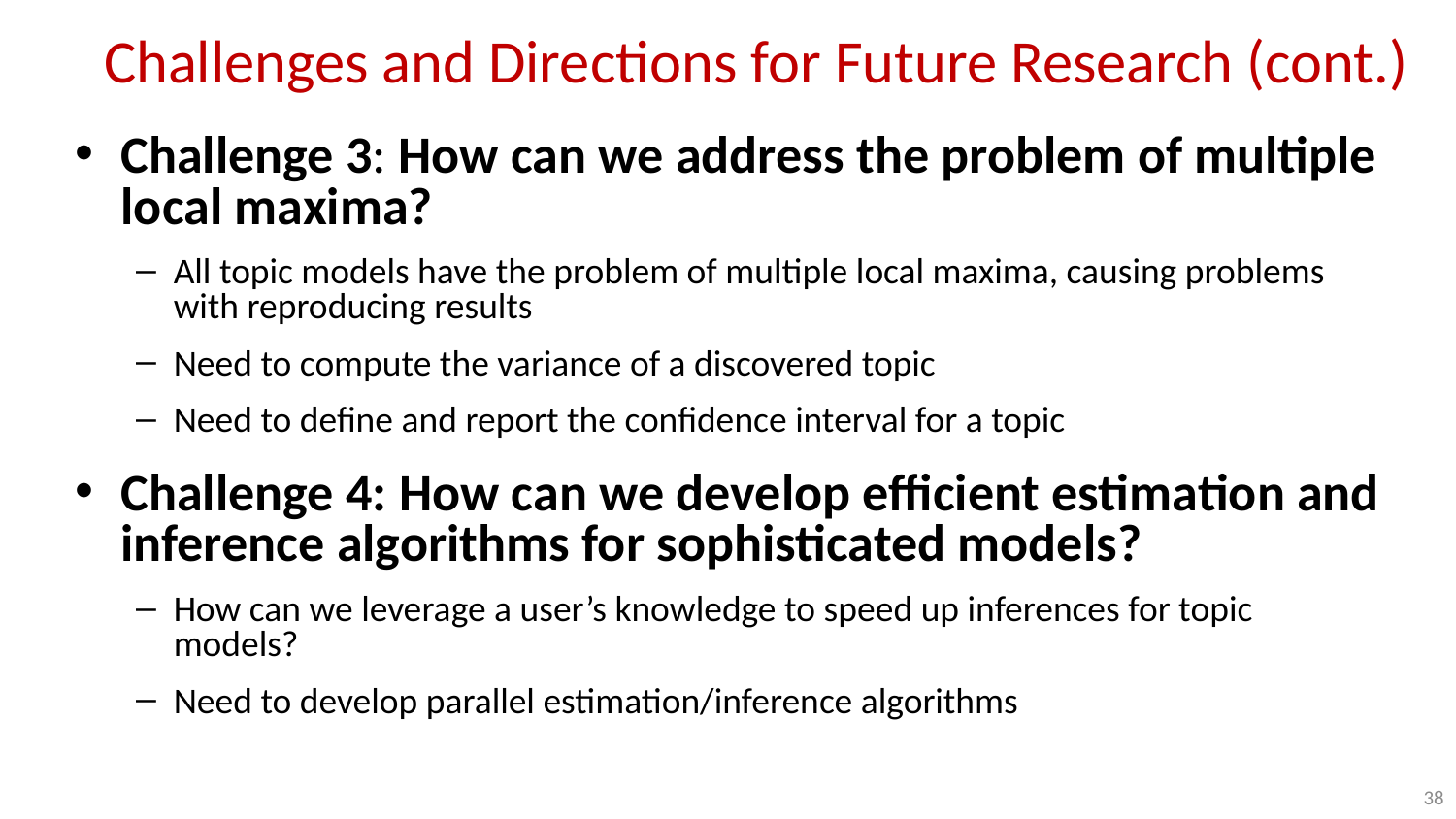

Challenges and Directions for Future Research (cont.)
Challenge 3: How can we address the problem of multiple local maxima?
All topic models have the problem of multiple local maxima, causing problems with reproducing results
Need to compute the variance of a discovered topic
Need to define and report the confidence interval for a topic
Challenge 4: How can we develop efficient estimation and inference algorithms for sophisticated models?
How can we leverage a user’s knowledge to speed up inferences for topic models?
Need to develop parallel estimation/inference algorithms

38